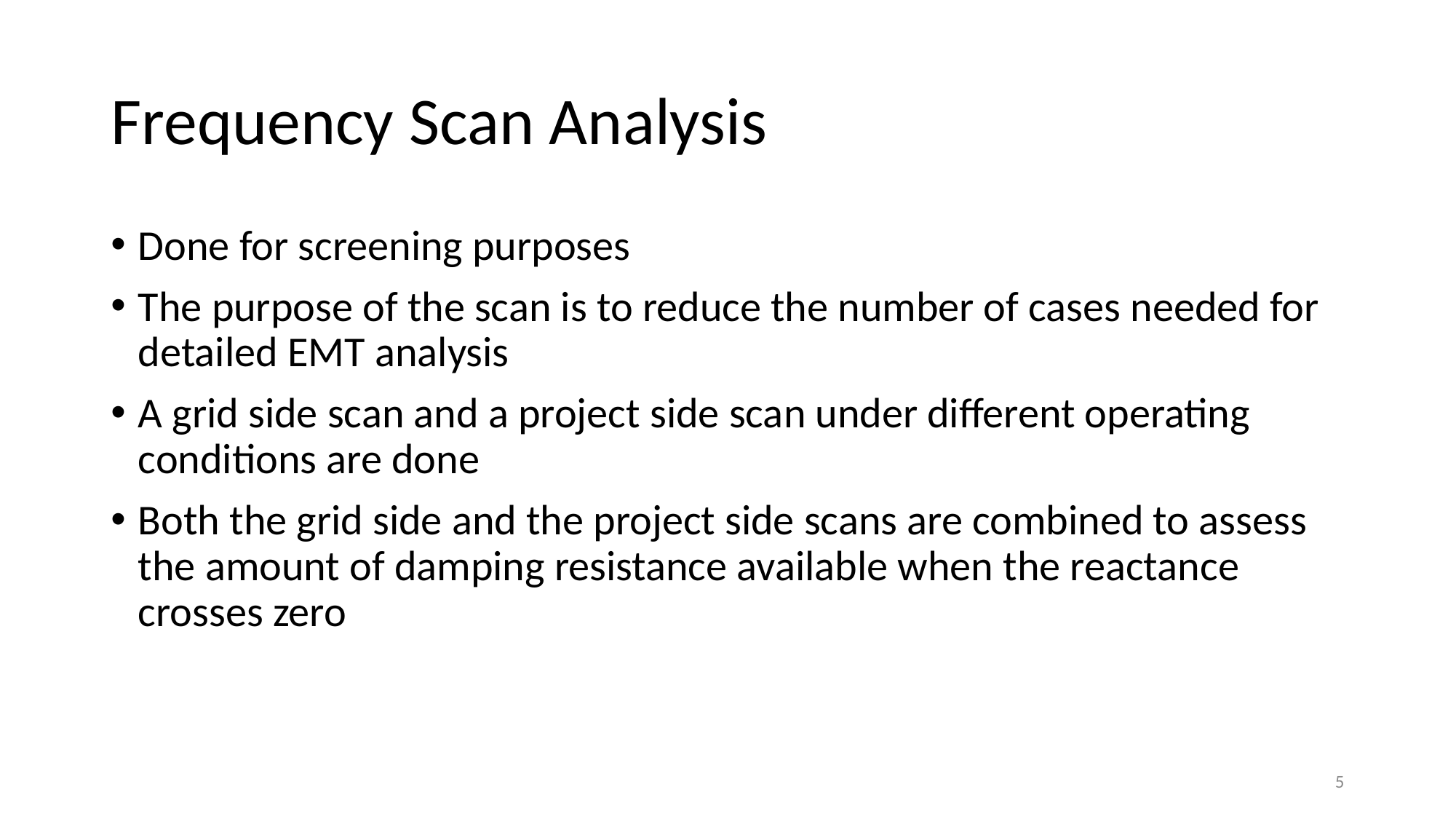

# Frequency Scan Analysis
Done for screening purposes
The purpose of the scan is to reduce the number of cases needed for detailed EMT analysis
A grid side scan and a project side scan under different operating conditions are done
Both the grid side and the project side scans are combined to assess the amount of damping resistance available when the reactance crosses zero

5